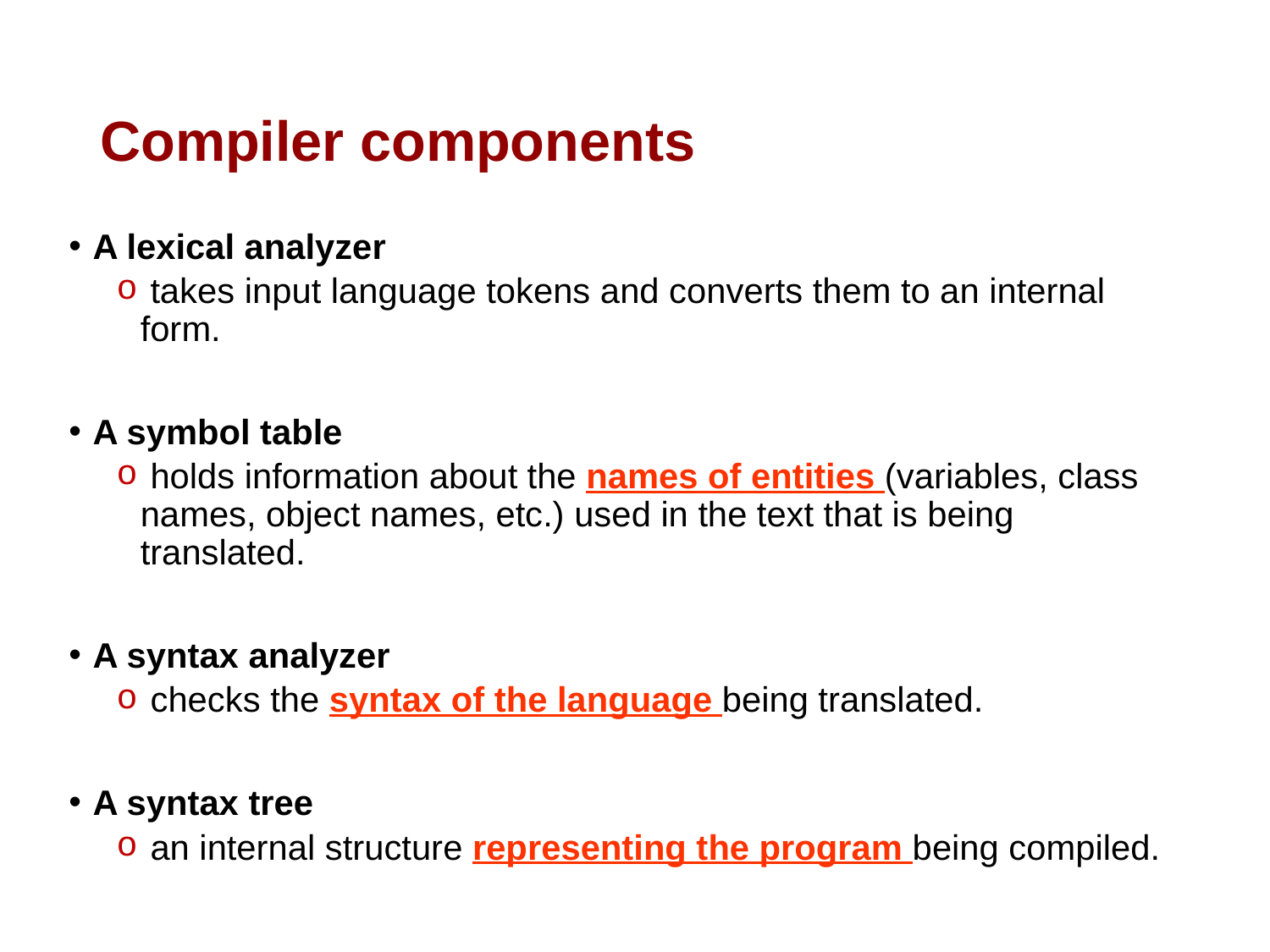

# Compiler components
A lexical analyzer
 takes input language tokens and converts them to an internal form.

A symbol table
 holds information about the names of entities (variables, class names, object names, etc.) used in the text that is being translated.

A syntax analyzer
 checks the syntax of the language being translated.

A syntax tree
 an internal structure representing the program being compiled.